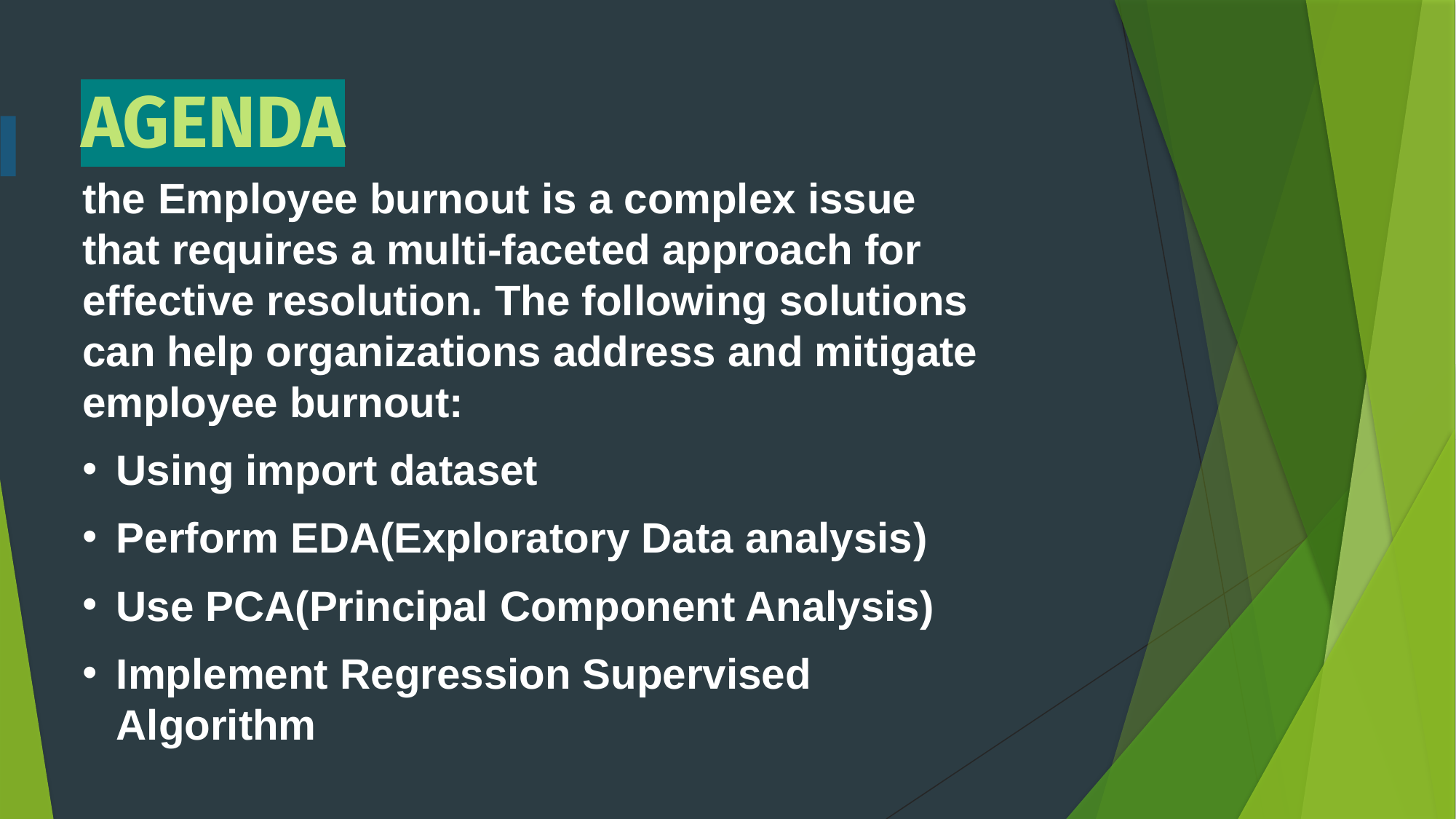

# AGENDA

the Employee burnout is a complex issue that requires a multi-faceted approach for effective resolution. The following solutions can help organizations address and mitigate employee burnout:
Using import dataset
Perform EDA(Exploratory Data analysis)
Use PCA(Principal Component Analysis)
Implement Regression Supervised Algorithm